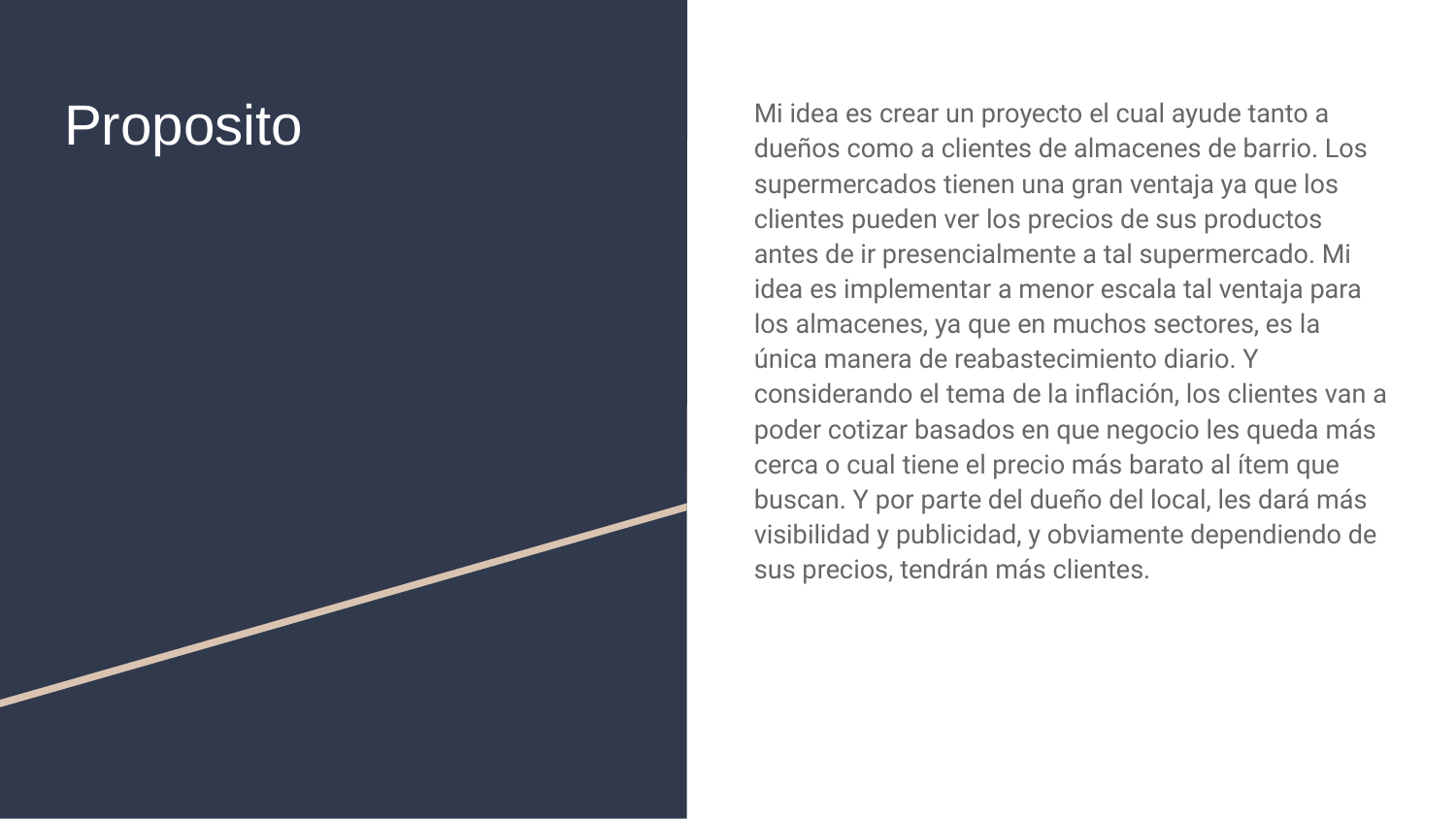

# Proposito
Mi idea es crear un proyecto el cual ayude tanto a dueños como a clientes de almacenes de barrio. Los supermercados tienen una gran ventaja ya que los clientes pueden ver los precios de sus productos antes de ir presencialmente a tal supermercado. Mi idea es implementar a menor escala tal ventaja para los almacenes, ya que en muchos sectores, es la única manera de reabastecimiento diario. Y considerando el tema de la inflación, los clientes van a poder cotizar basados en que negocio les queda más cerca o cual tiene el precio más barato al ítem que buscan. Y por parte del dueño del local, les dará más visibilidad y publicidad, y obviamente dependiendo de sus precios, tendrán más clientes.